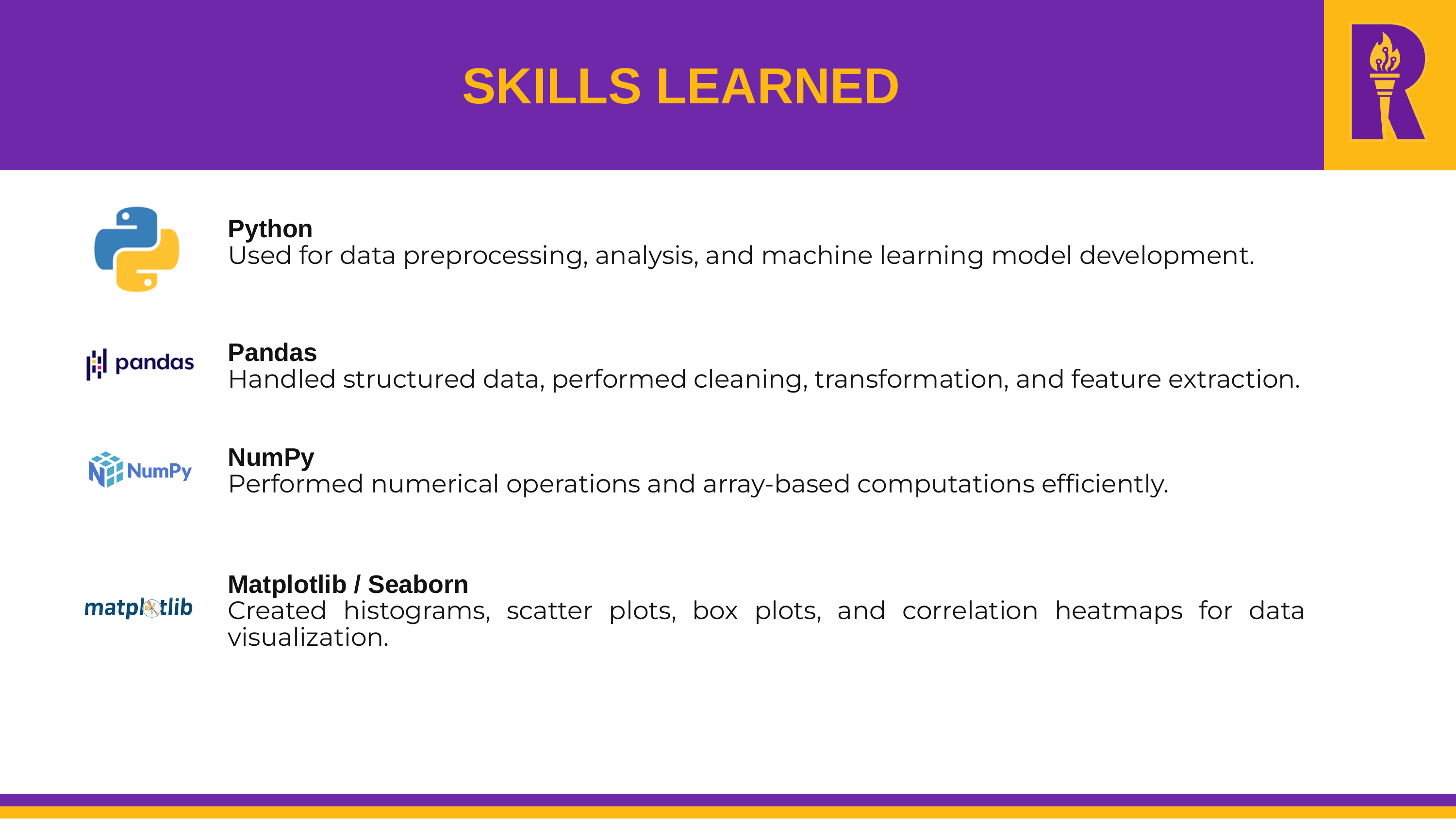

SKILLS LEARNED
Python
Used for data preprocessing, analysis, and machine learning model development.

Pandas
Handled structured data, performed cleaning, transformation, and feature extraction.

NumPy
Performed numerical operations and array-based computations efficiently.

Matplotlib / Seaborn
Created histograms, scatter plots, box plots, and correlation heatmaps for data visualization.